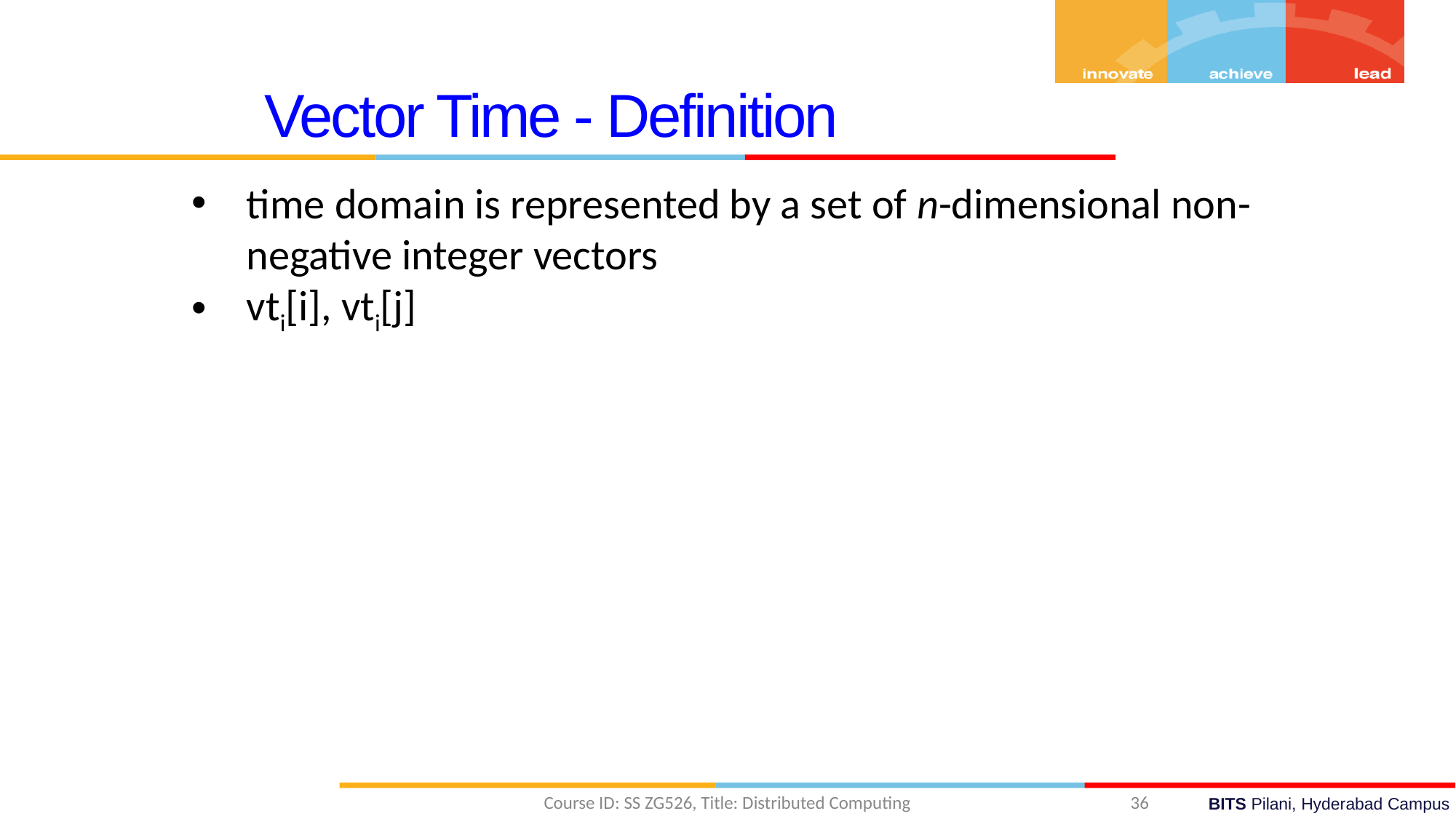

Vector Time - Definition
time domain is represented by a set of n-dimensional non-negative integer vectors
vti[i], vti[j]
Course ID: SS ZG526, Title: Distributed Computing
36